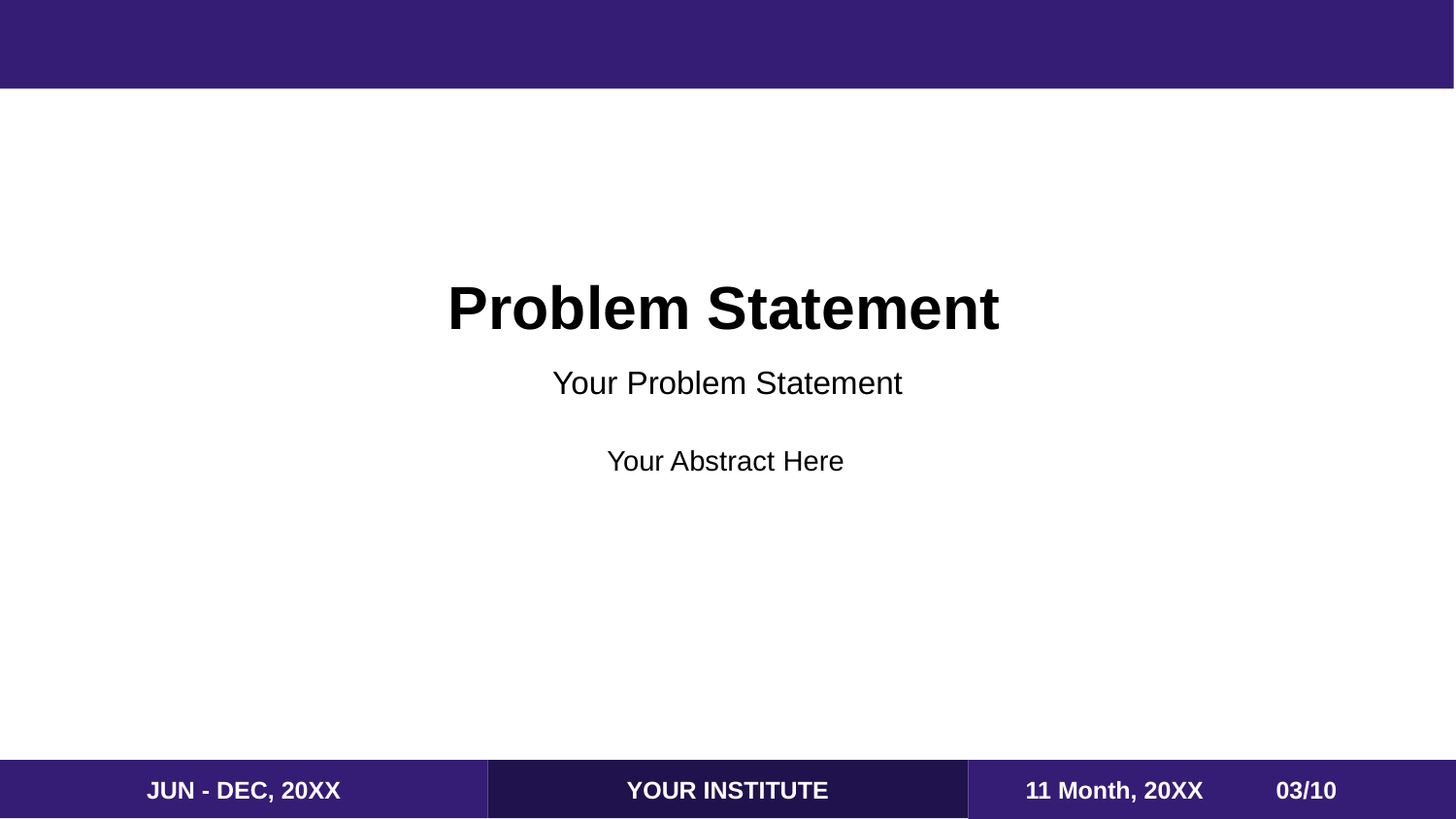

Problem Statement
Your Problem Statement
Your Abstract Here
JUN - DEC, 20XX
YOUR INSTITUTE
      11 Month, 20XX	03/10